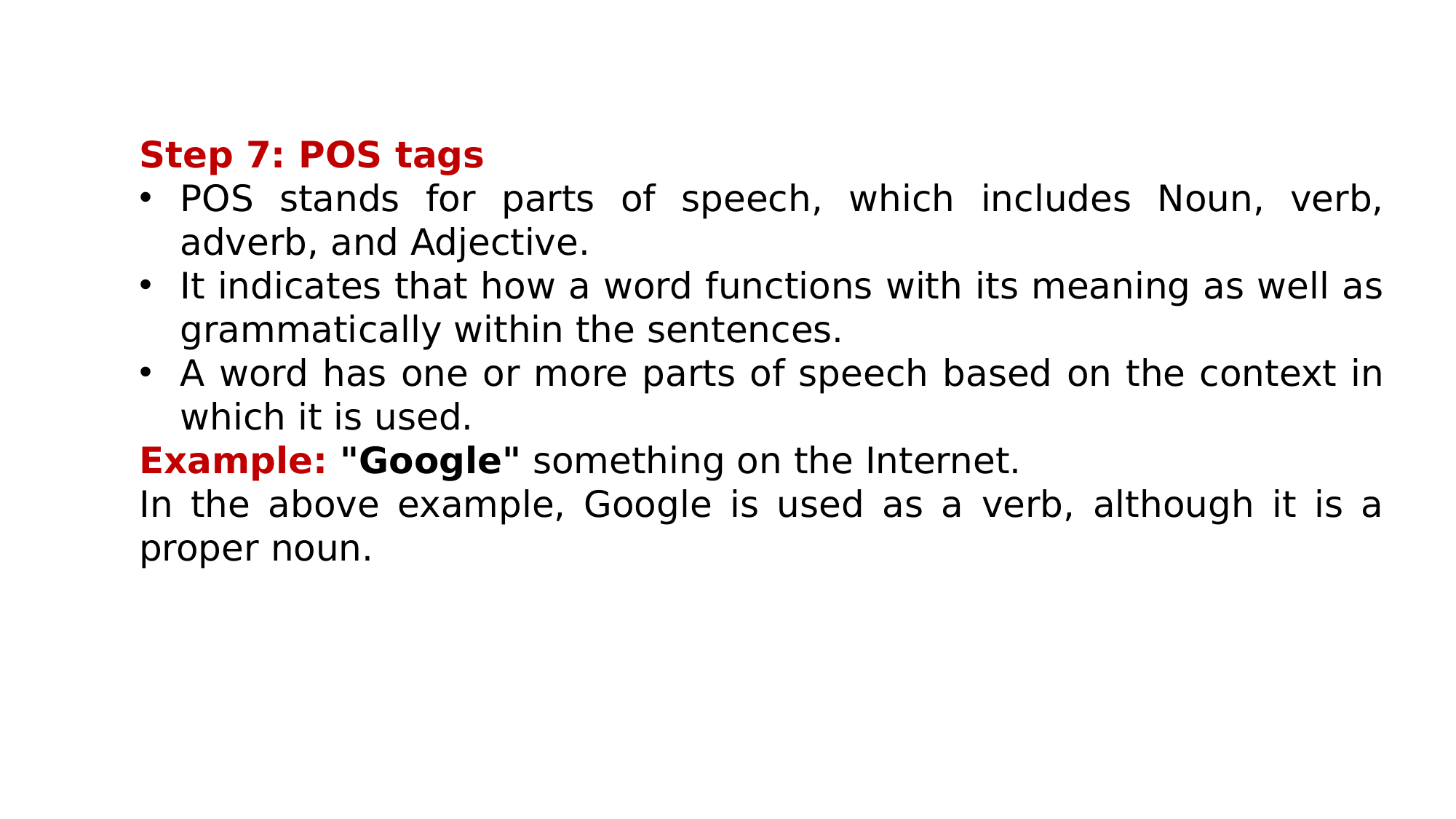

Step 7: POS tags
POS stands for parts of speech, which includes Noun, verb, adverb, and Adjective.
It indicates that how a word functions with its meaning as well as grammatically within the sentences.
A word has one or more parts of speech based on the context in which it is used.
Example: "Google" something on the Internet.
In the above example, Google is used as a verb, although it is a proper noun.